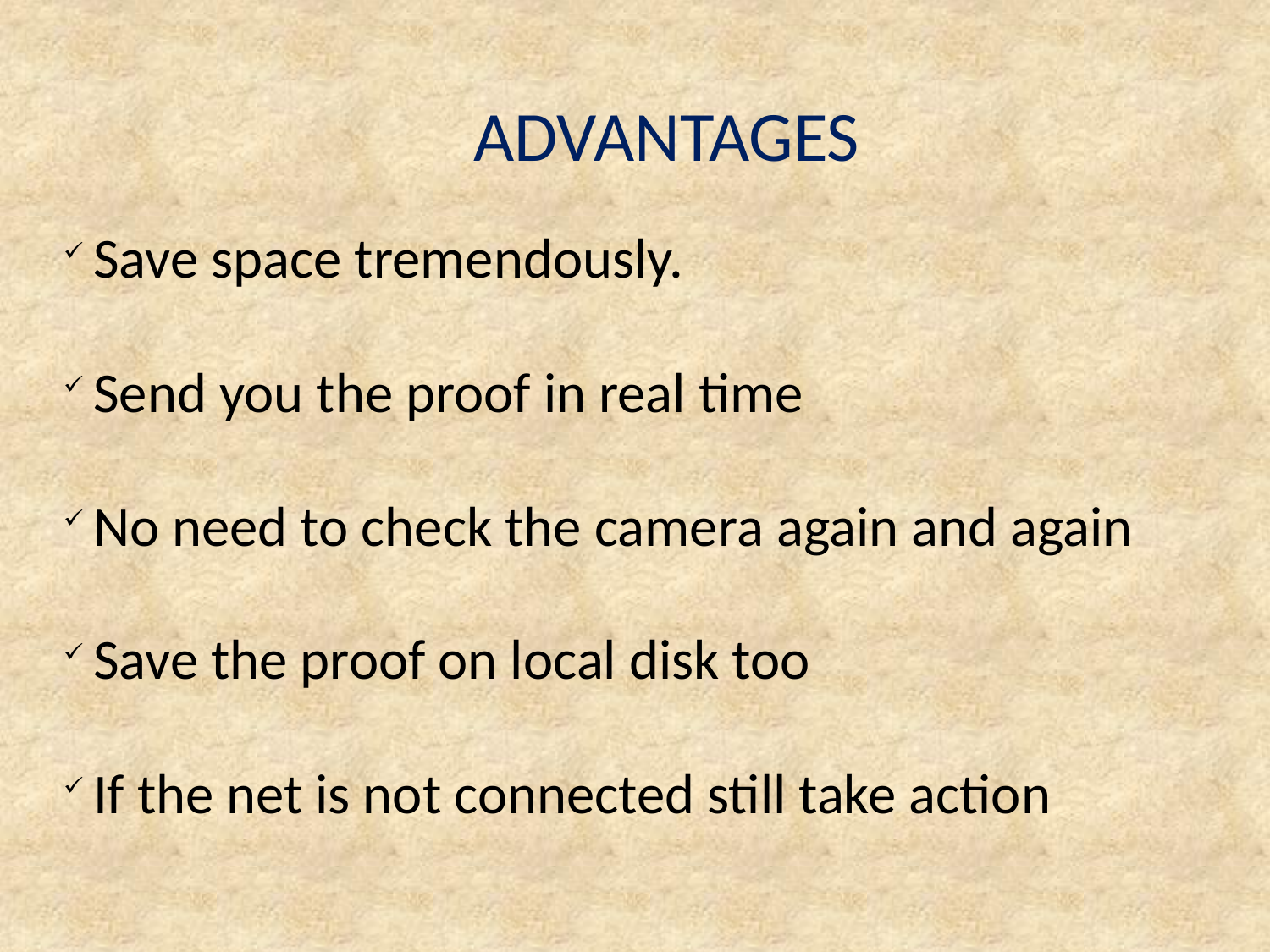

ADVANTAGES
Save space tremendously.
Send you the proof in real time
No need to check the camera again and again
Save the proof on local disk too
If the net is not connected still take action